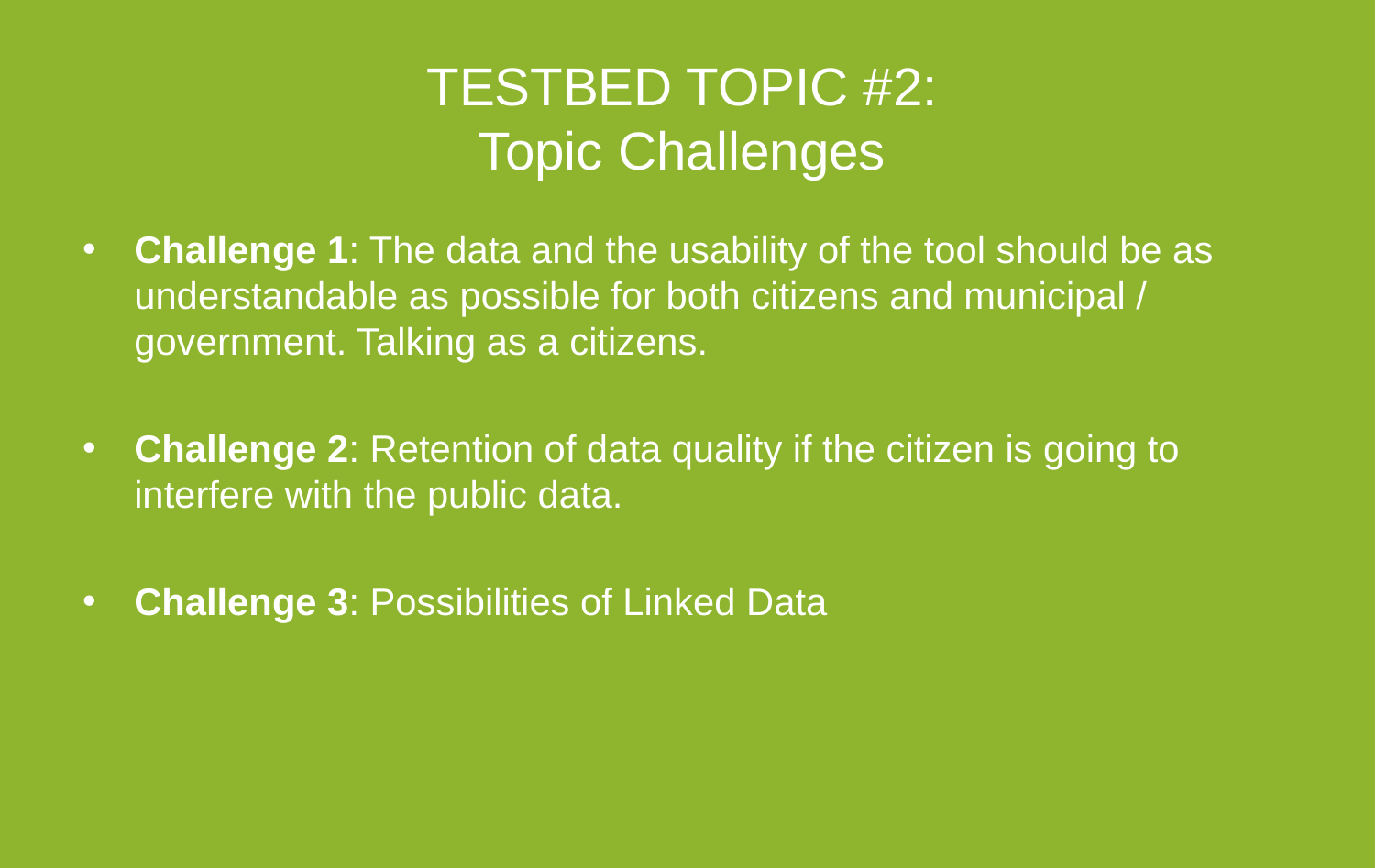

# TESTBED Topic #2: Topic Challenges

Challenge 1: The data and the usability of the tool should be as understandable as possible for both citizens and municipal / government. Talking as a citizens.

Challenge 2: Retention of data quality if the citizen is going to interfere with the public data.

Challenge 3: Possibilities of Linked Data